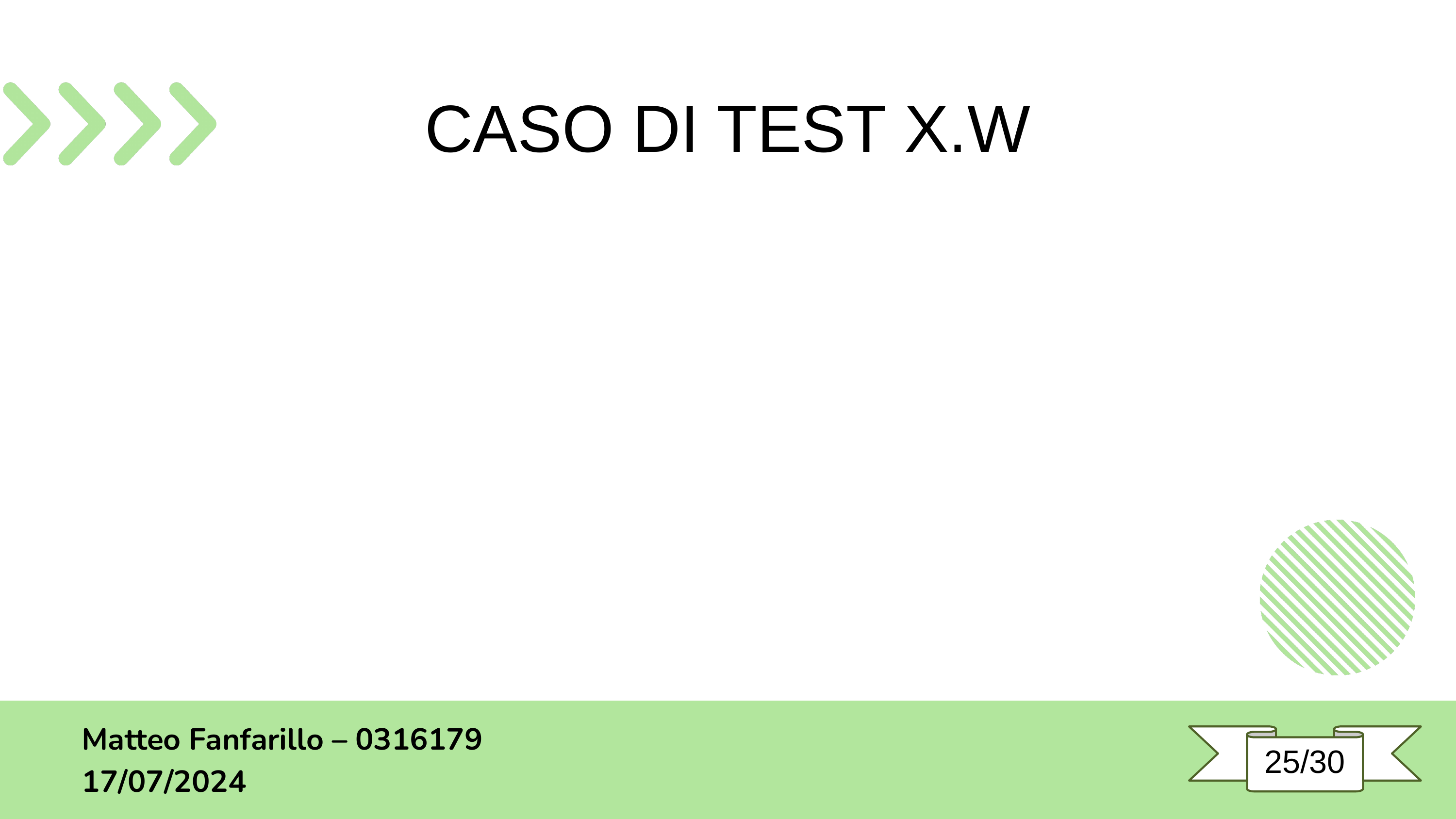

CASO DI TEST X.W

Matteo Fanfarillo – 0316179
17/07/2024
25/30